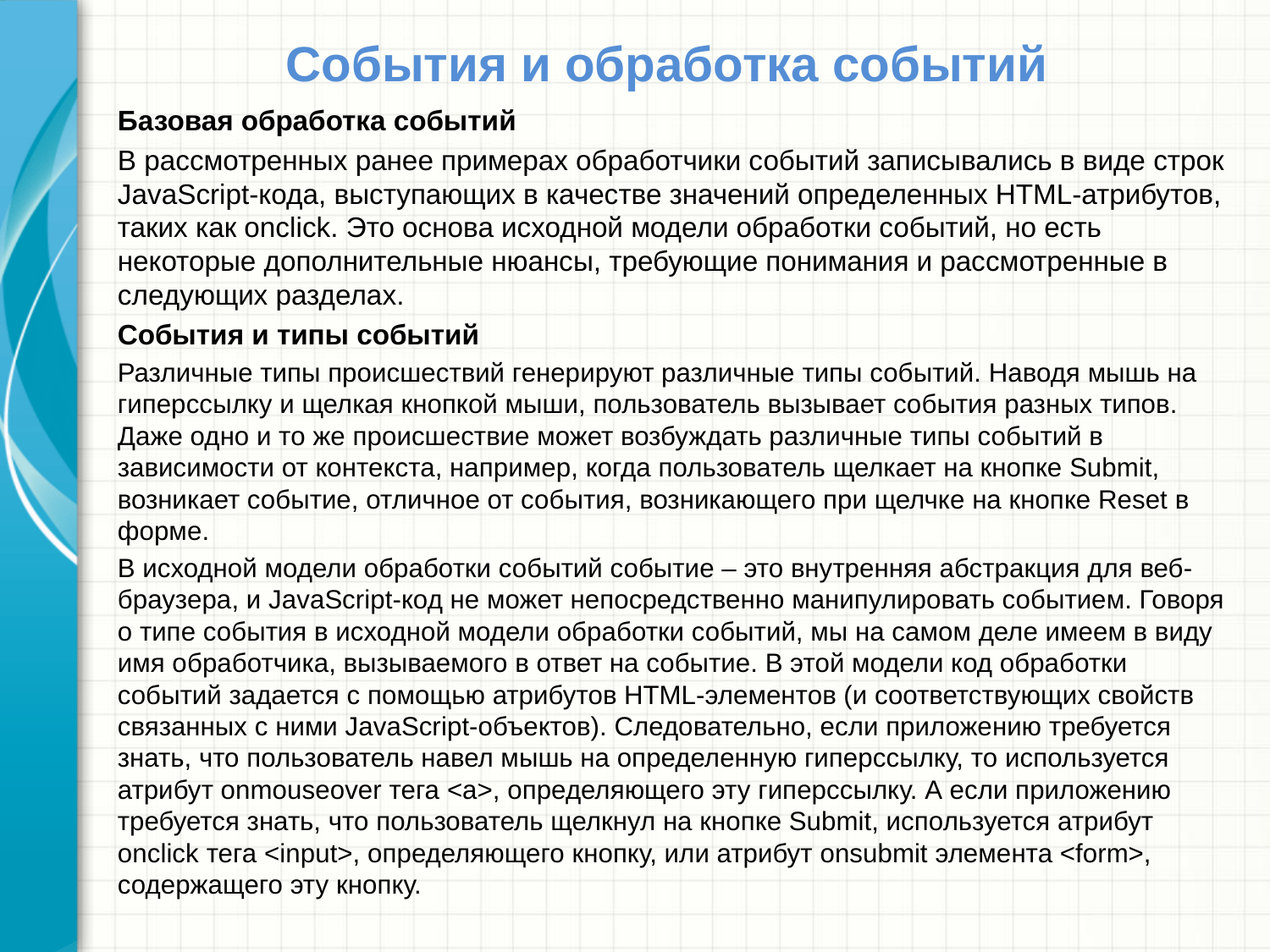

# События и обработка событий
Базовая обработка событий
В рассмотренных ранее примерах обработчики событий записывались в виде строк JavaScript-кода, выступающих в качестве значений определенных HTML-атрибутов, таких как onclick. Это основа исходной модели обработки событий, но есть некоторые дополнительные нюансы, требующие понимания и рассмотренные в следующих разделах.
События и типы событий
Различные типы происшествий генерируют различные типы событий. Наводя мышь на гиперссылку и щелкая кнопкой мыши, пользователь вызывает события разных типов. Даже одно и то же происшествие может возбуждать различные типы событий в зависимости от контекста, например, когда пользователь щелкает на кнопке Submit, возникает событие, отличное от события, возникающего при щелчке на кнопке Reset в форме.
В исходной модели обработки событий событие – это внутренняя абстракция для веб-браузера, и JavaScript-код не может непосредственно манипулировать событием. Говоря о типе события в исходной модели обработки событий, мы на самом деле имеем в виду имя обработчика, вызываемого в ответ на событие. В этой модели код обработки событий задается с помощью атрибутов HTML-элементов (и соответствующих свойств связанных с ними JavaScript-объектов). Следовательно, если приложению требуется знать, что пользователь навел мышь на определенную гиперссылку, то используется атрибут onmouseover тега <a>, определяющего эту гиперссылку. А если приложению требуется знать, что пользователь щелкнул на кнопке Submit, используется атрибут onclick тега <input>, определяющего кнопку, или атрибут onsubmit элемента <form>, содержащего эту кнопку.